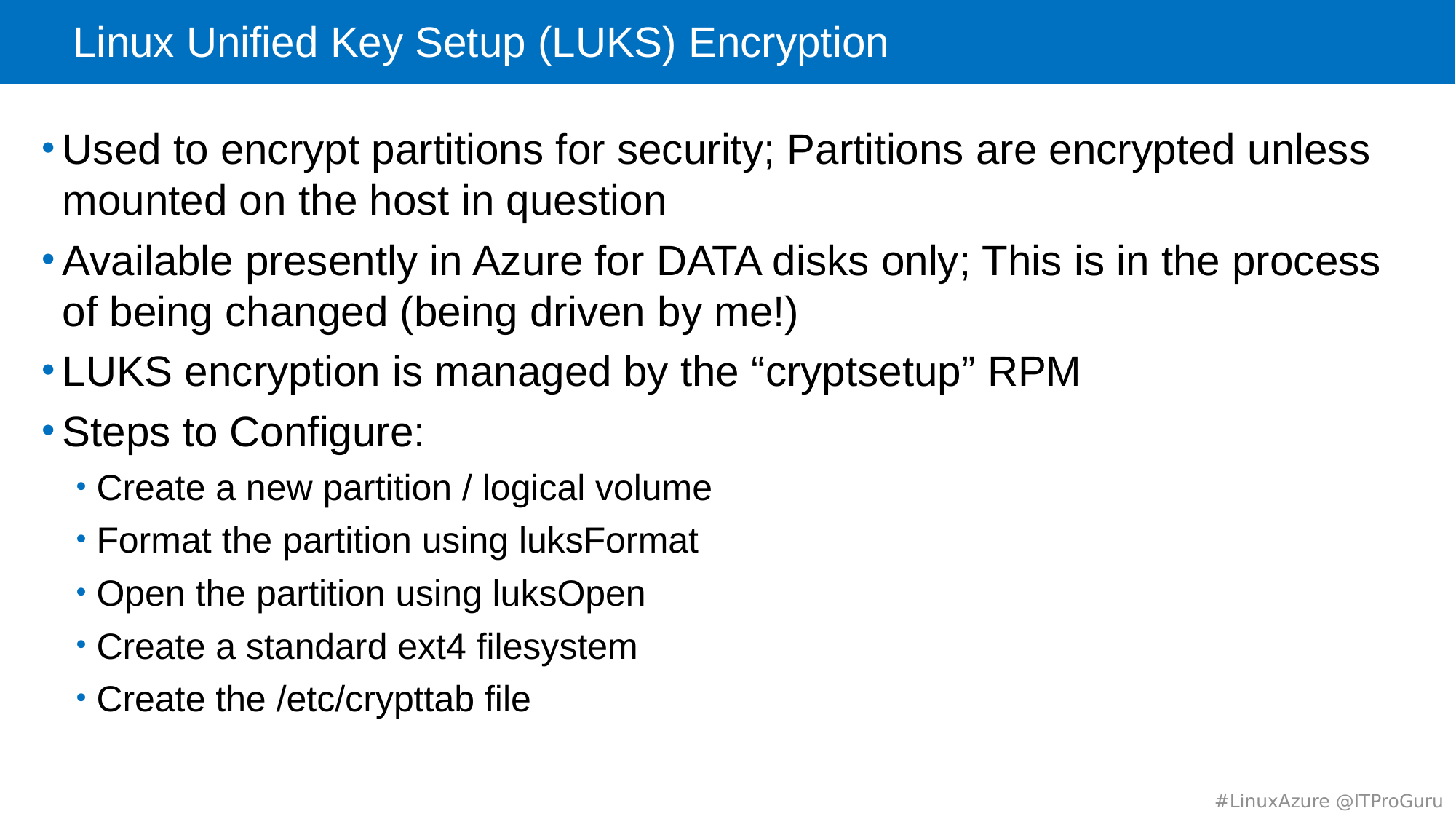

# Linux Unified Key Setup (LUKS) Encryption
Used to encrypt partitions for security; Partitions are encrypted unless mounted on the host in question
Available presently in Azure for DATA disks only; This is in the process of being changed (being driven by me!)
LUKS encryption is managed by the “cryptsetup” RPM
Steps to Configure:
Create a new partition / logical volume
Format the partition using luksFormat
Open the partition using luksOpen
Create a standard ext4 filesystem
Create the /etc/crypttab file